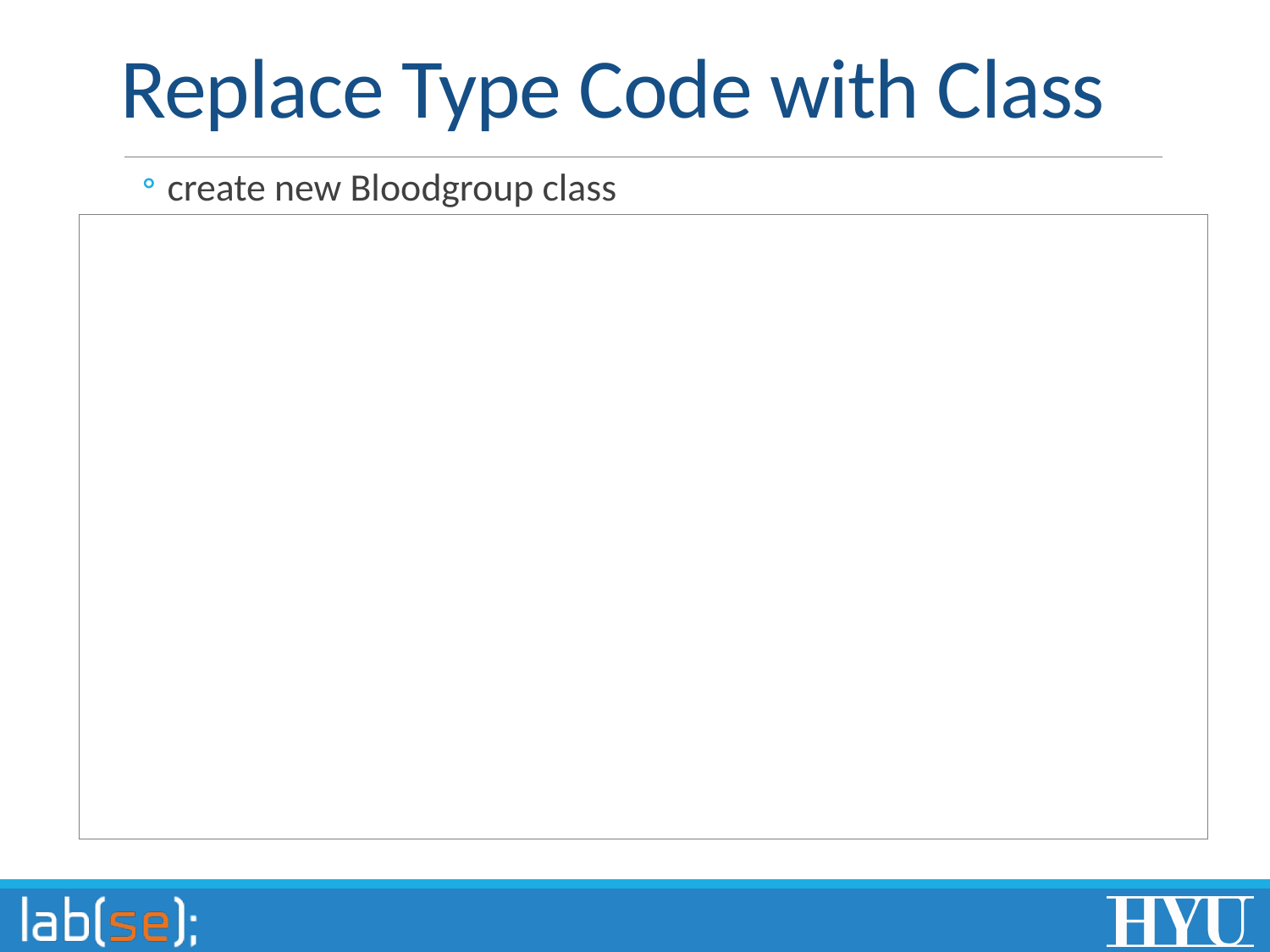

# Replace Type Code with Class
create new Bloodgroup class